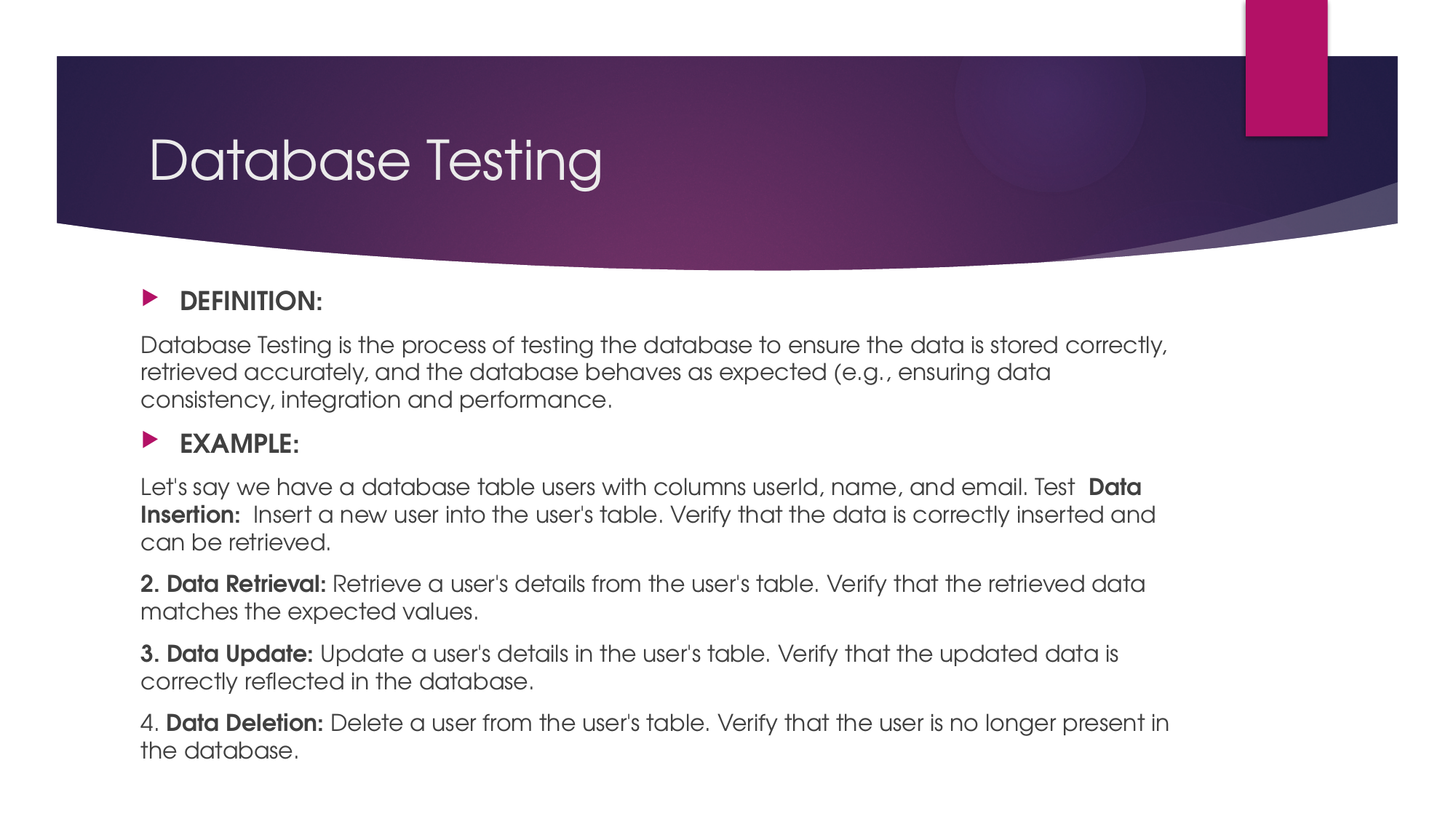

# Database Testing
DEFINITION:
Database Testing is the process of testing the database to ensure the data is stored correctly, retrieved accurately, and the database behaves as expected (e.g., ensuring data consistency, integration and performance.
EXAMPLE:
Let's say we have a database table users with columns userId, name, and email. Test  Data Insertion:  Insert a new user into the user's table. Verify that the data is correctly inserted and can be retrieved.
2. Data Retrieval: Retrieve a user's details from the user's table. Verify that the retrieved data matches the expected values.
3. Data Update: Update a user's details in the user's table. Verify that the updated data is correctly reflected in the database.
4. Data Deletion: Delete a user from the user's table. Verify that the user is no longer present in the database.